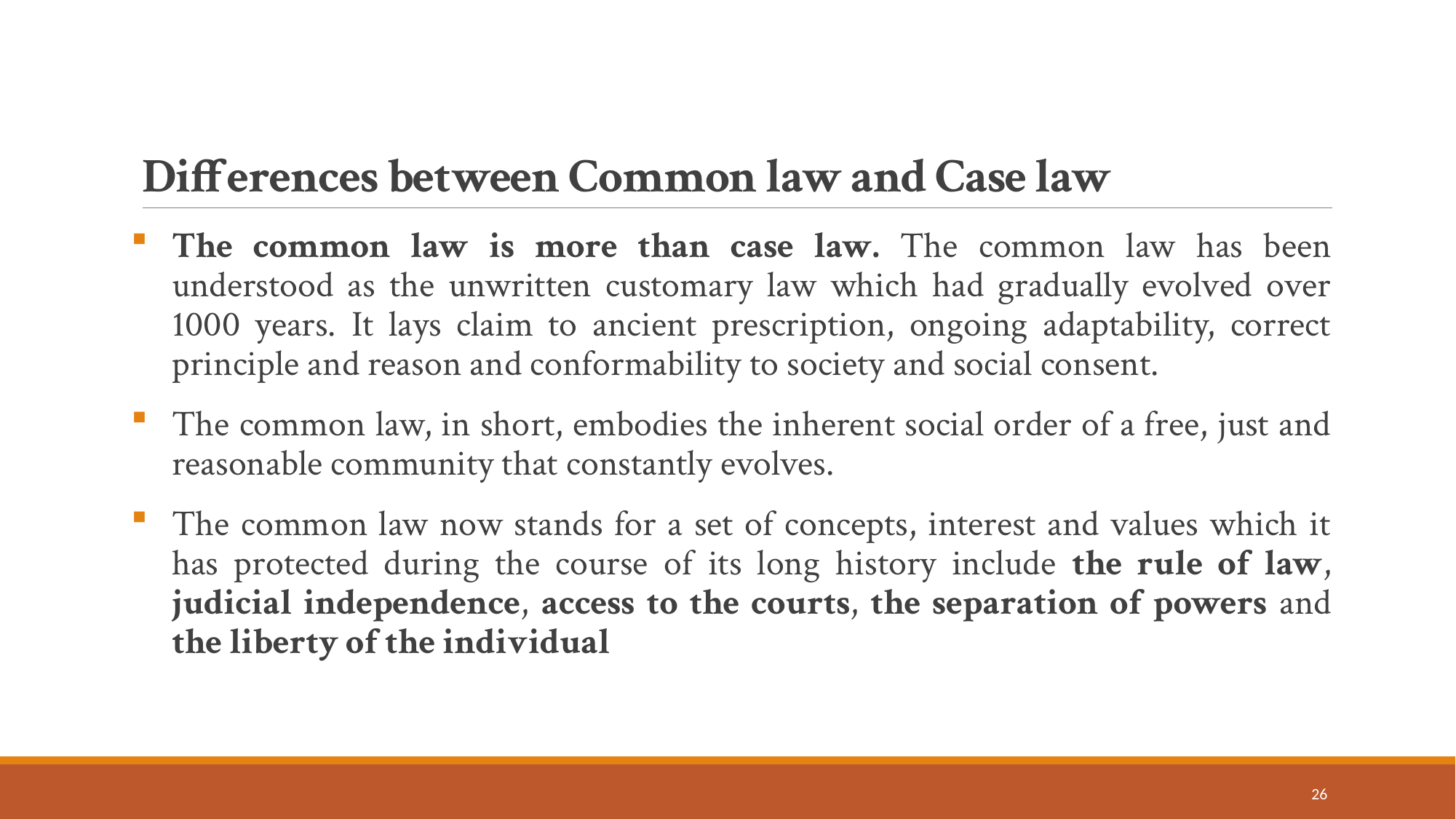

# Differences between Common law and Case law
The common law is more than case law. The common law has been understood as the unwritten customary law which had gradually evolved over 1000 years. It lays claim to ancient prescription, ongoing adaptability, correct principle and reason and conformability to society and social consent.
The common law, in short, embodies the inherent social order of a free, just and reasonable community that constantly evolves.
The common law now stands for a set of concepts, interest and values which it has protected during the course of its long history include the rule of law, judicial independence, access to the courts, the separation of powers and the liberty of the individual

26